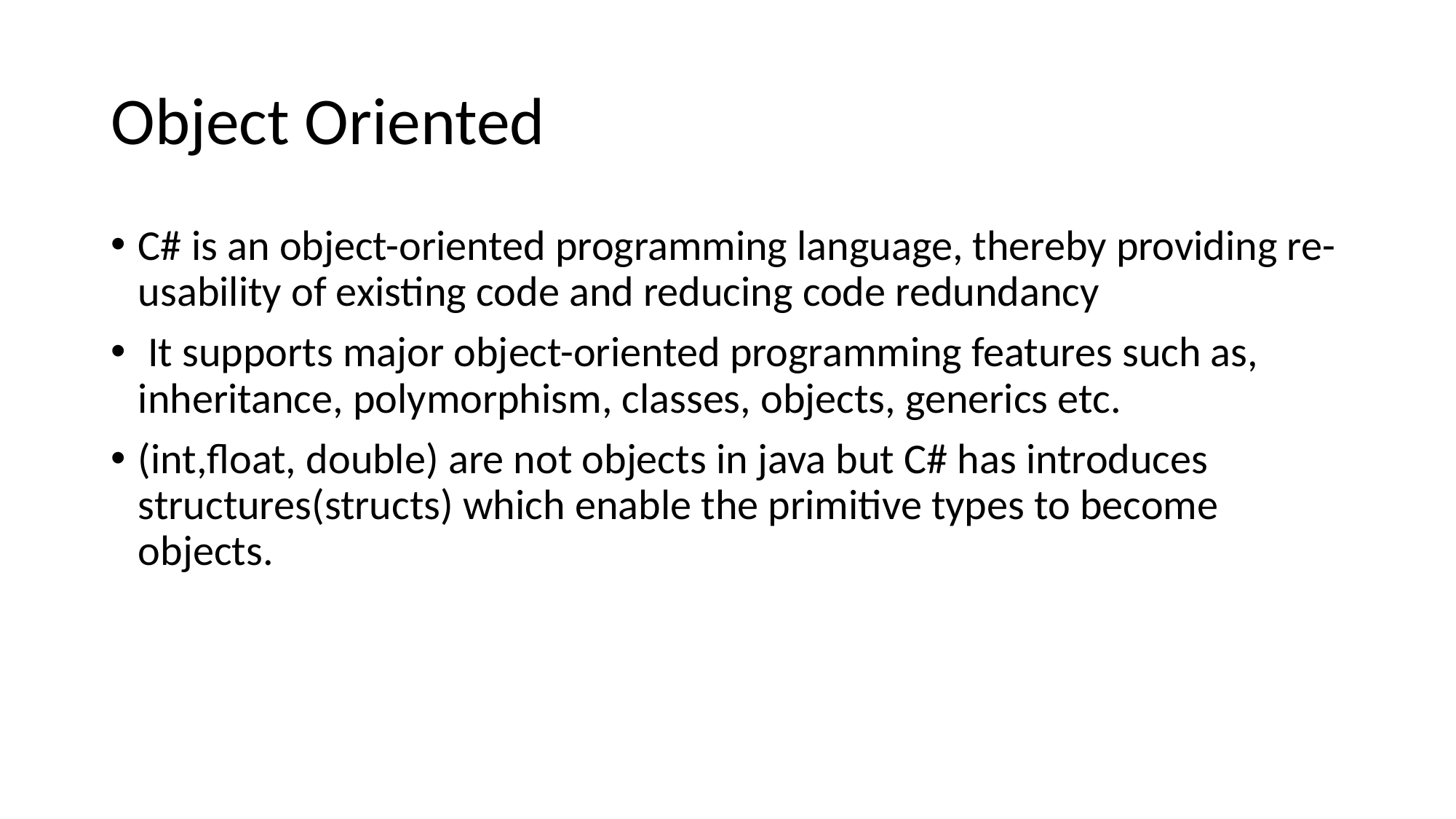

# Object Oriented
C# is an object-oriented programming language, thereby providing re-usability of existing code and reducing code redundancy
 It supports major object-oriented programming features such as, inheritance, polymorphism, classes, objects, generics etc.
(int,float, double) are not objects in java but C# has introduces structures(structs) which enable the primitive types to become objects.